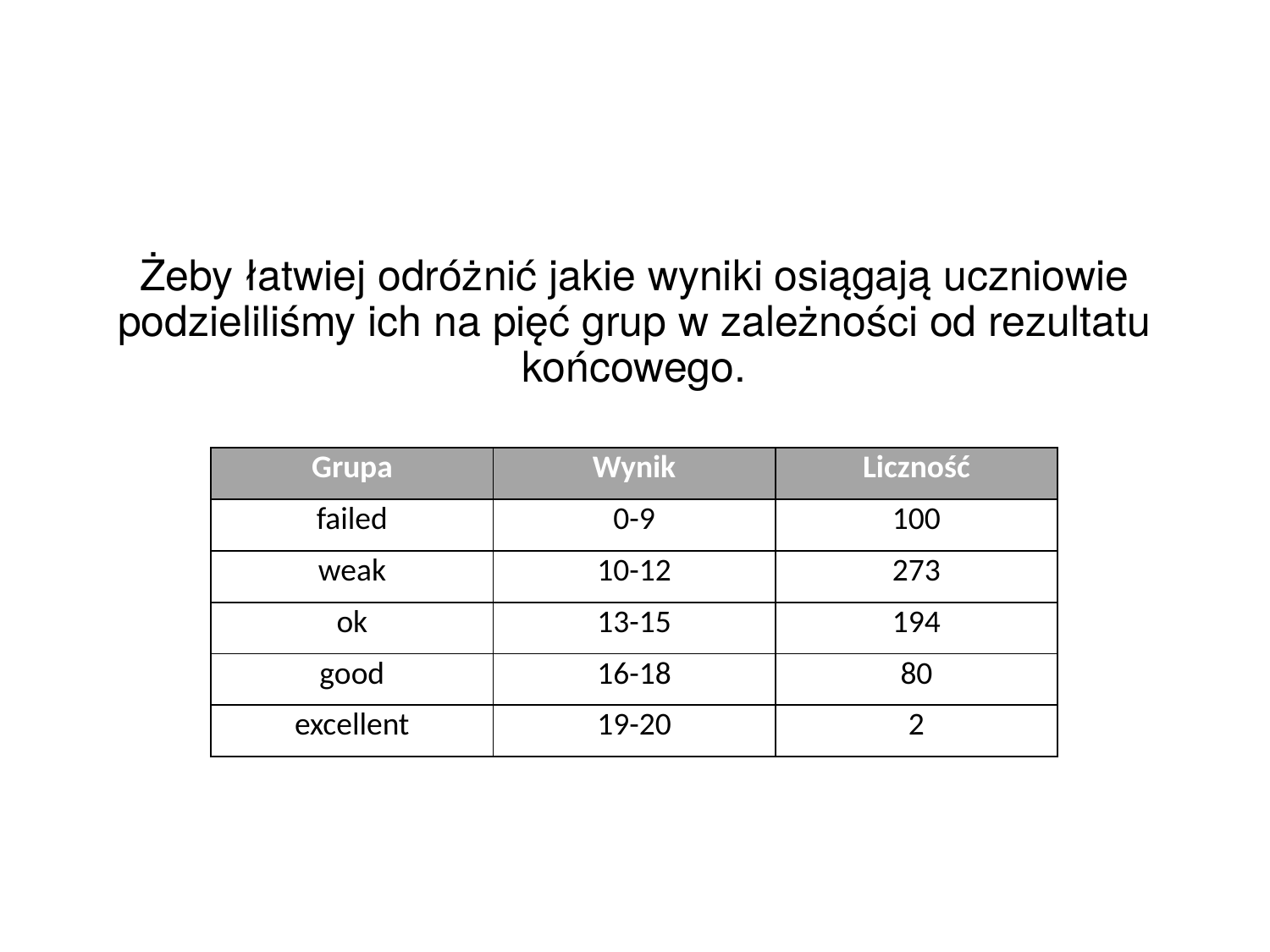

# Żeby łatwiej odróżnić jakie wyniki osiągają uczniowie podzieliliśmy ich na pięć grup w zależności od rezultatu końcowego.
| Grupa | Wynik | Liczność |
| --- | --- | --- |
| failed | 0-9 | 100 |
| weak | 10-12 | 273 |
| ok | 13-15 | 194 |
| good | 16-18 | 80 |
| excellent | 19-20 | 2 |